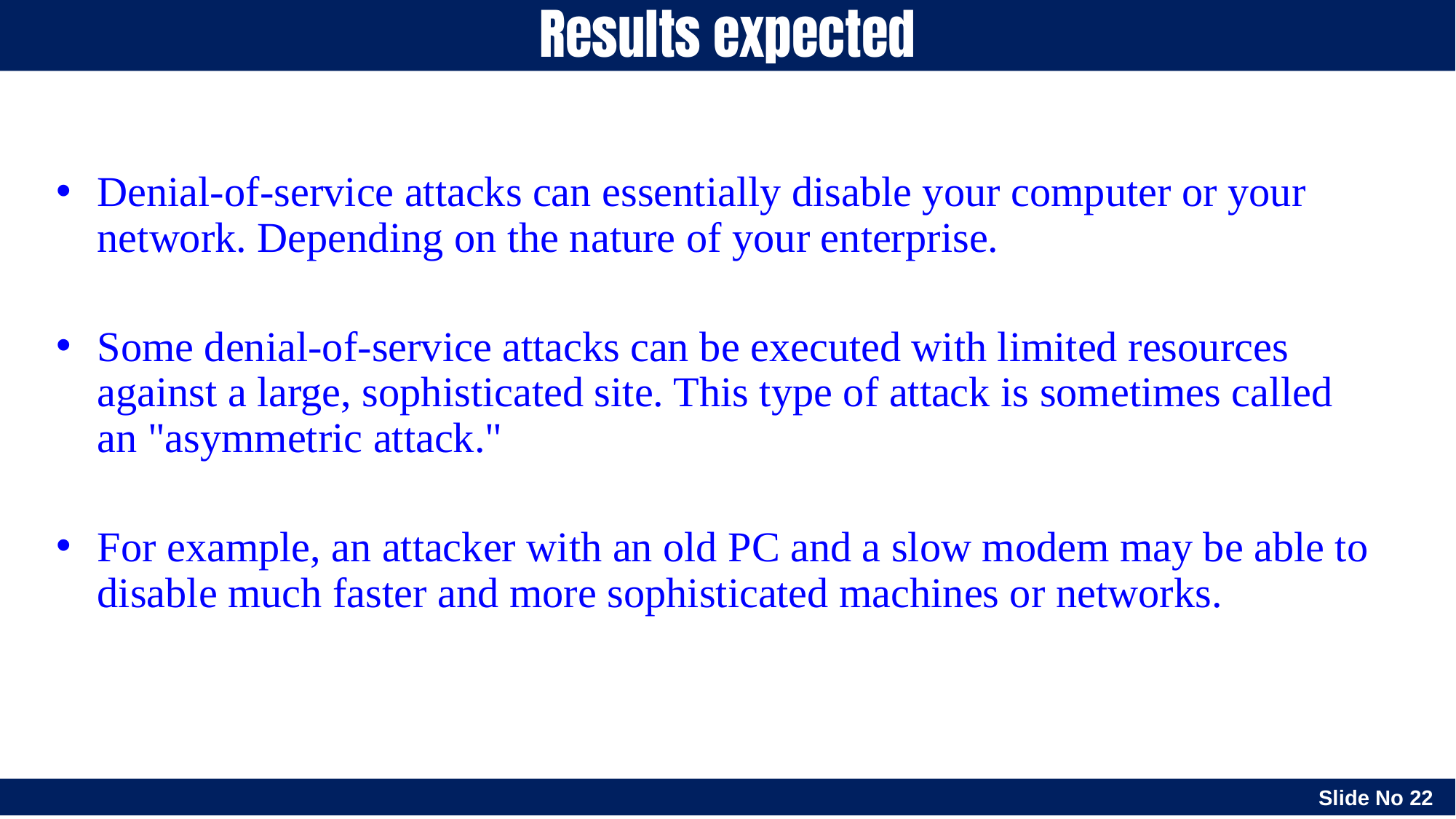

# Results expected
Denial-of-service attacks can essentially disable your computer or your network. Depending on the nature of your enterprise.

Some denial-of-service attacks can be executed with limited resources against a large, sophisticated site. This type of attack is sometimes called an "asymmetric attack."

For example, an attacker with an old PC and a slow modem may be able to disable much faster and more sophisticated machines or networks.